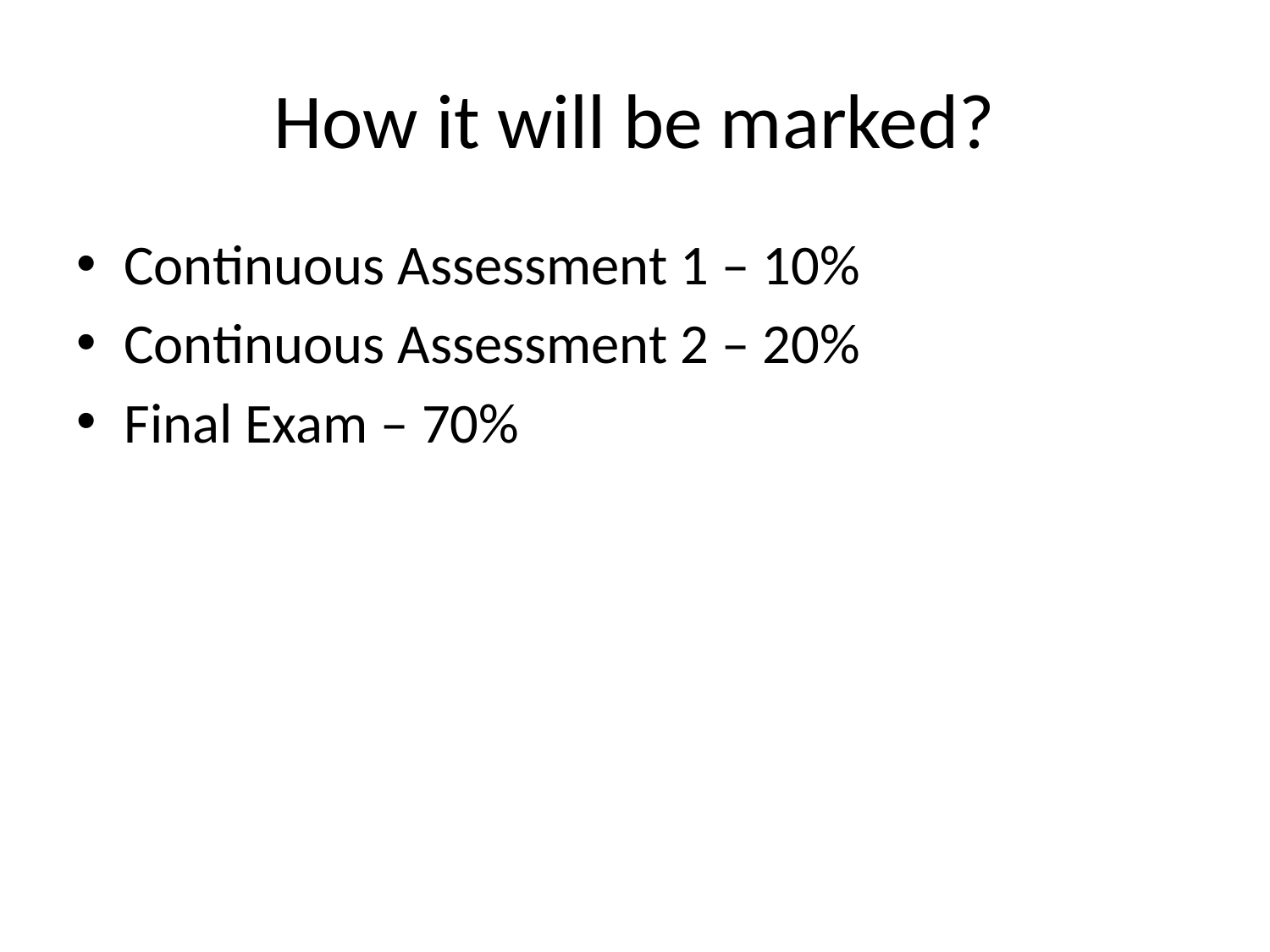

# How it will be marked?
Continuous Assessment 1 – 10%
Continuous Assessment 2 – 20%
Final Exam – 70%